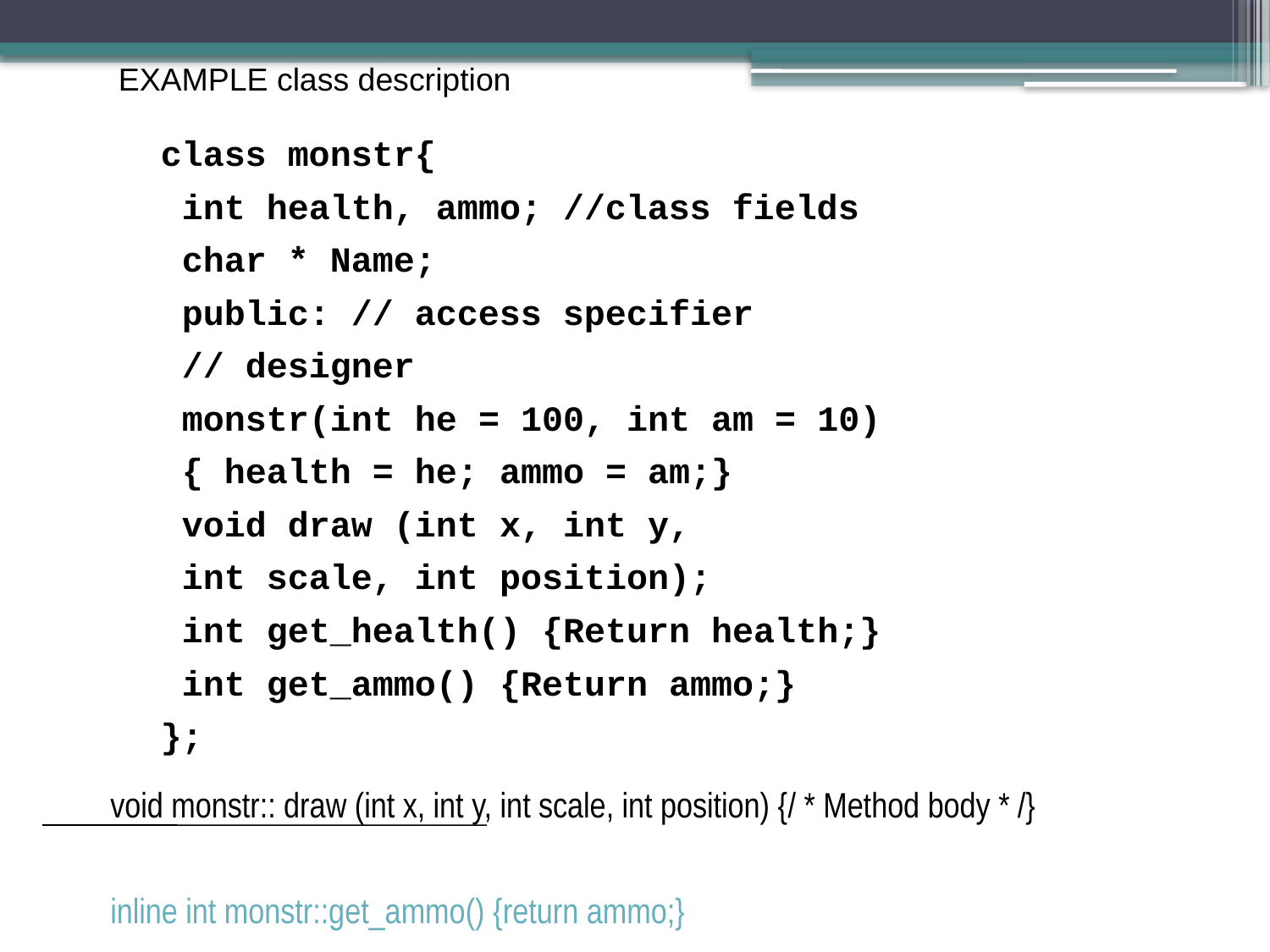

EXAMPLE class description
class monstr{
 int health, ammo; //class fields
 char * Name;
 public: // access specifier
 // designer
 monstr(int he = 100, int am = 10)
 { health = he; ammo = am;}
 void draw (int x, int y,
 int scale, int position);
 int get_health() {Return health;}
 int get_ammo() {Return ammo;}
};
void monstr:: draw (int x, int y, int scale, int position) {/ * Method body * /}

inline int monstr::get_ammo() {return ammo;}